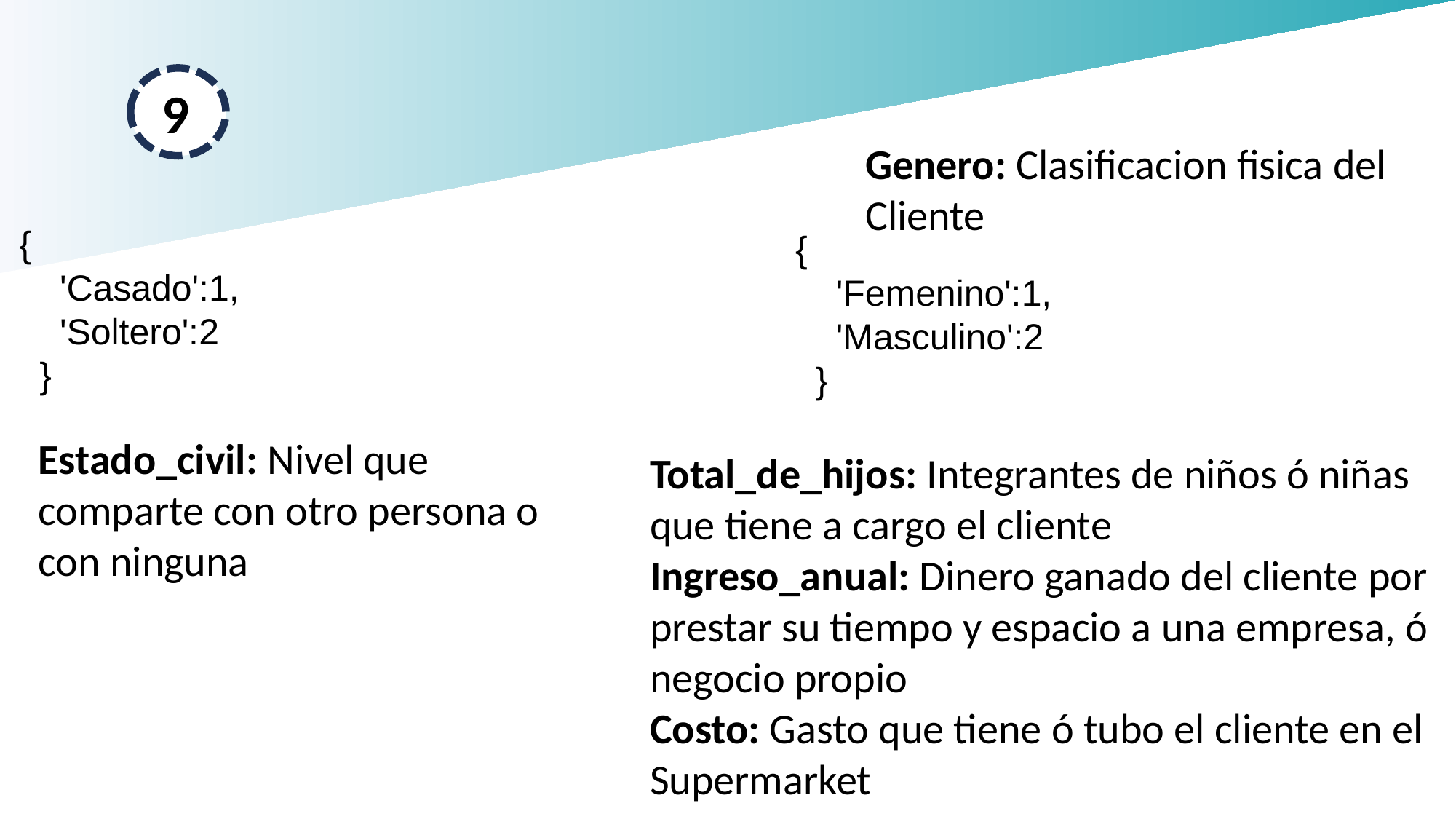

9
Genero: Clasificacion fisica del Cliente
{
    'Casado':1,
    'Soltero':2
  }
{
    'Femenino':1,
    'Masculino':2
  }
Estado_civil: Nivel que comparte con otro persona o con ninguna
Total_de_hijos: Integrantes de niños ó niñas que tiene a cargo el cliente
Ingreso_anual: Dinero ganado del cliente por prestar su tiempo y espacio a una empresa, ó negocio propio
Costo: Gasto que tiene ó tubo el cliente en el Supermarket